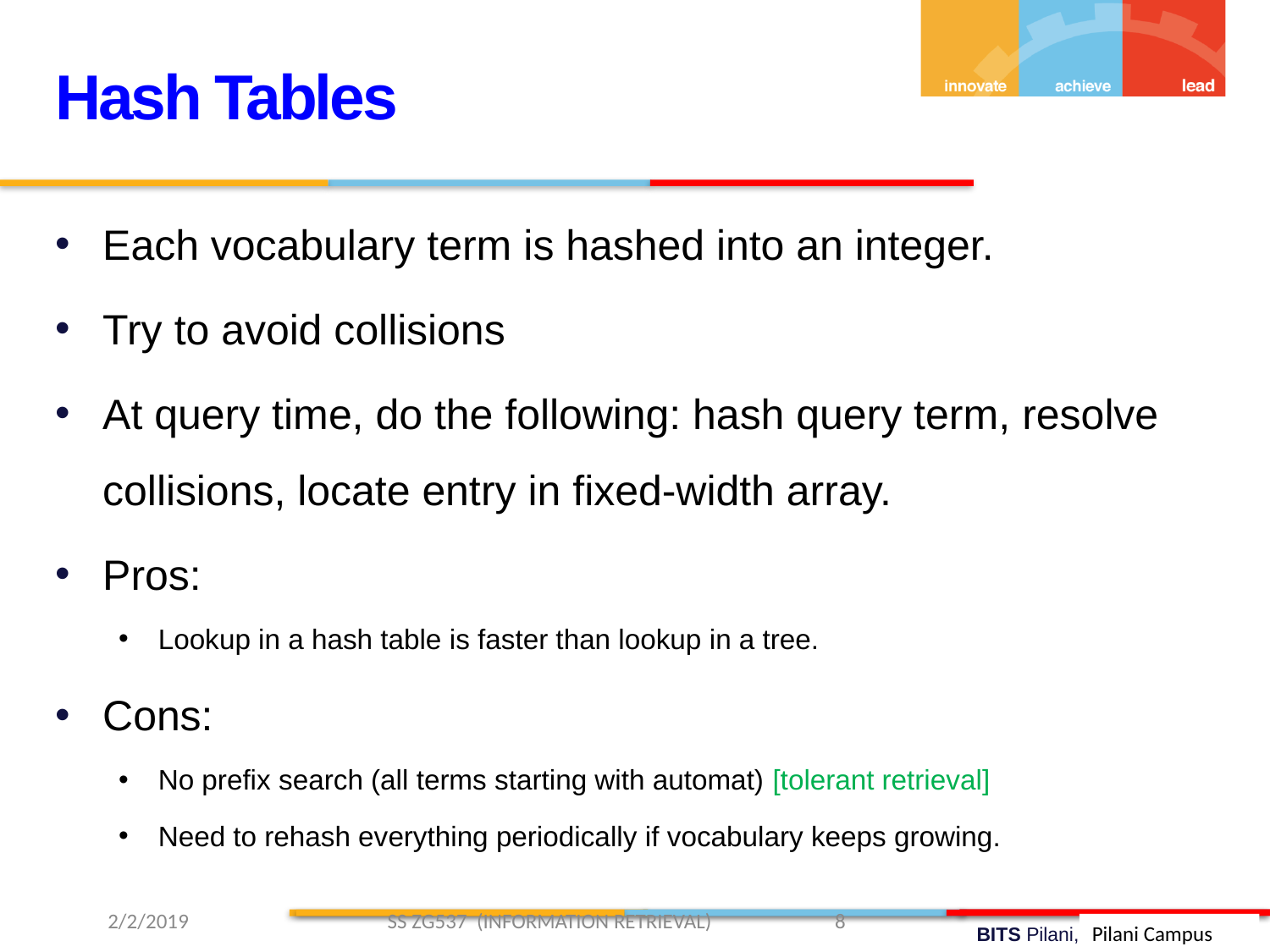

Hash Tables
Each vocabulary term is hashed into an integer.
Try to avoid collisions
At query time, do the following: hash query term, resolve collisions, locate entry in fixed-width array.
Pros:
Lookup in a hash table is faster than lookup in a tree.
Cons:
No prefix search (all terms starting with automat) [tolerant retrieval]
Need to rehash everything periodically if vocabulary keeps growing.
2/2/2019                                         SS ZG537  (INFORMATION RETRIEVAL)                         8
Pilani Campus